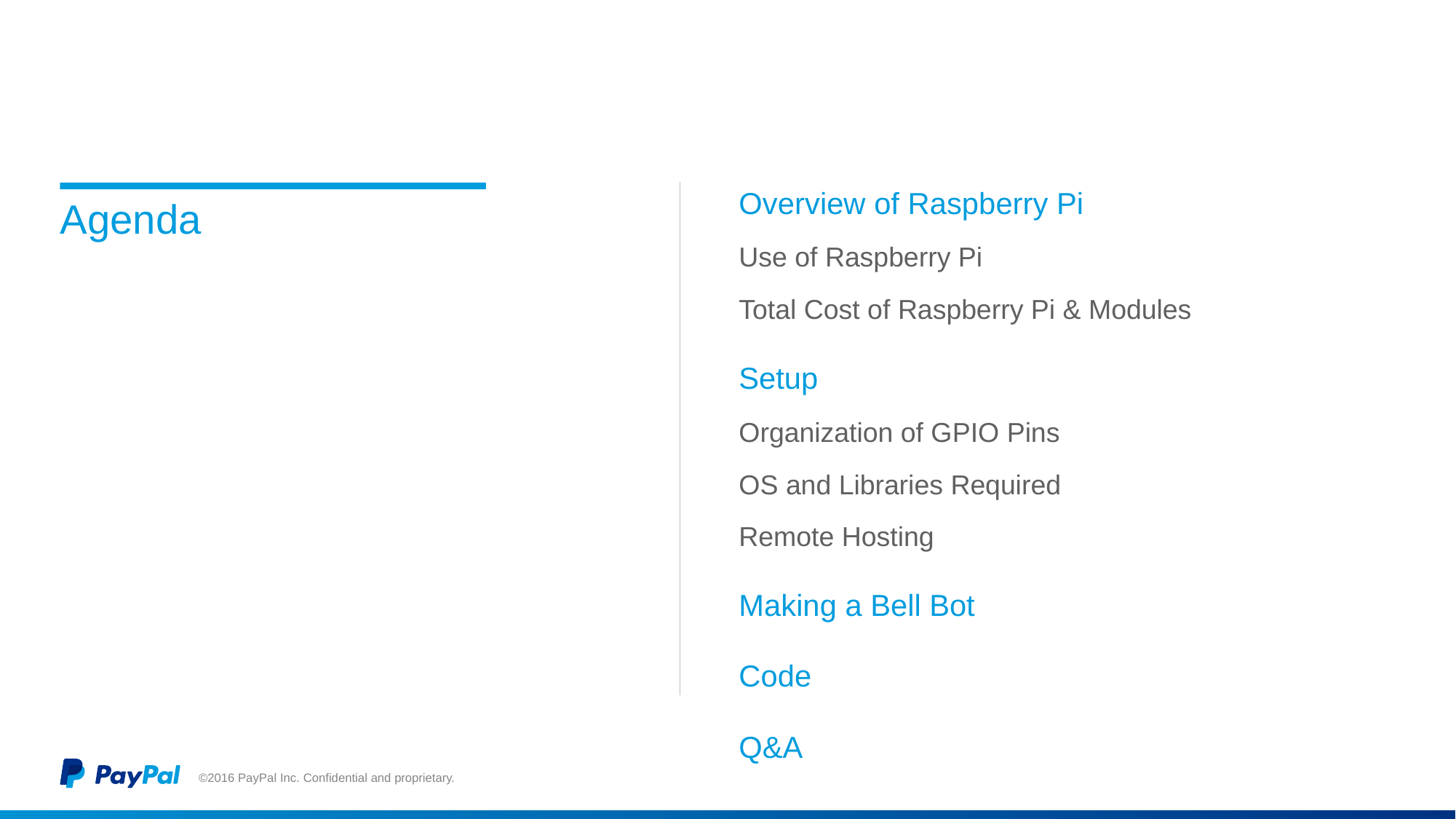

Usage Guidelines
Slide Description:
Table of Contents
Heading: PayPal Sans Big 27pt
Body: PayPal Sans Big 20pt/
PayPal Sans Big Light 18pt
Usage:
The TOC slide is used to describe/outline the contents of the presentation. Try keeping items short and descriptive.
The TOC slide may also be used as a summary slide. Place your summary slide at (or near) the end of the presentation.
Overview of Raspberry Pi
Use of Raspberry Pi
Total Cost of Raspberry Pi & Modules
Setup
Organization of GPIO Pins
OS and Libraries Required
Remote Hosting
Making a Bell Bot
Code
Q&A

# Agenda
©2016 PayPal Inc. Confidential and proprietary.
This box will not be visible in
Slide Show mode or when printed.